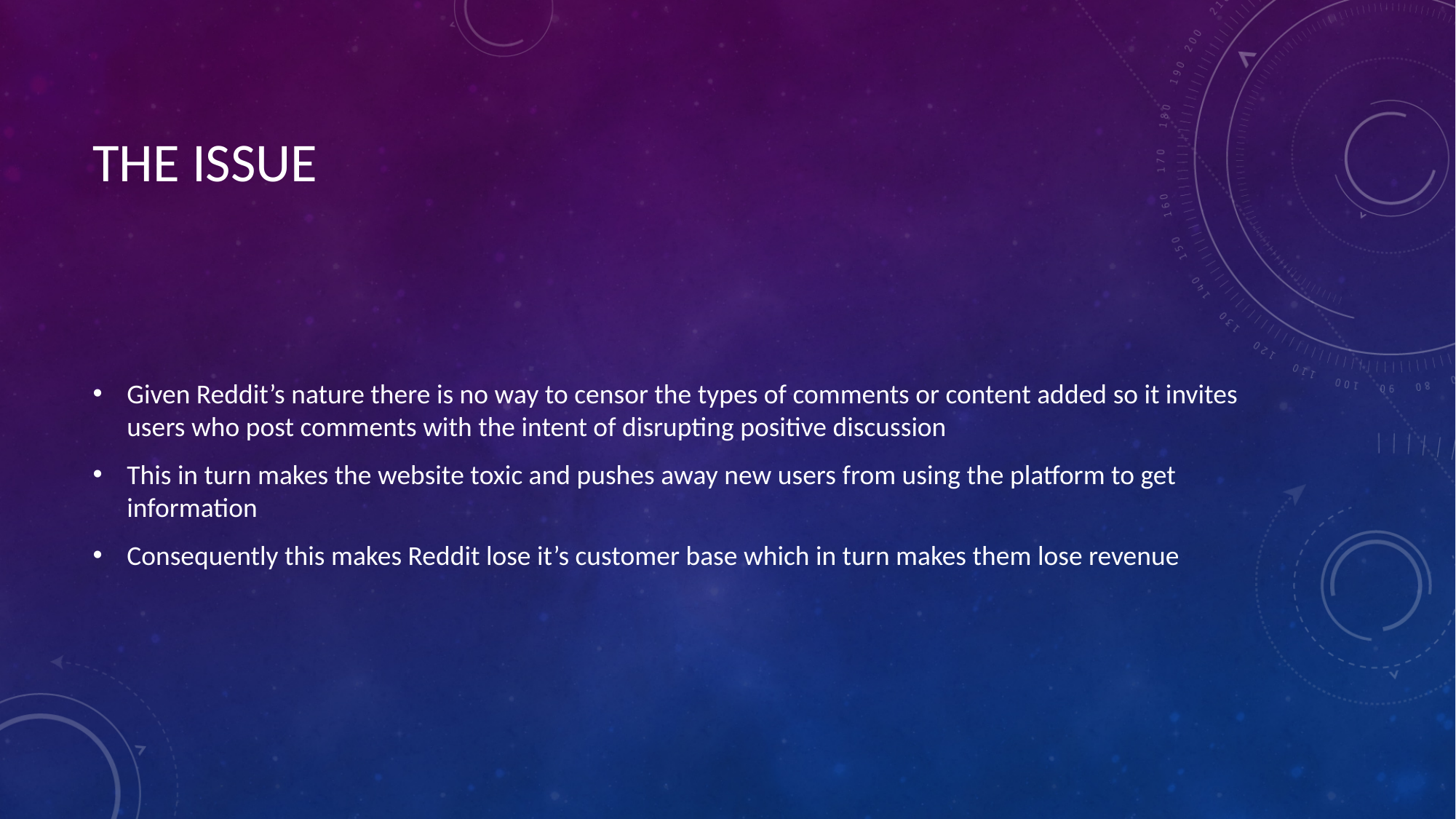

# The issue
Given Reddit’s nature there is no way to censor the types of comments or content added so it invites users who post comments with the intent of disrupting positive discussion
This in turn makes the website toxic and pushes away new users from using the platform to get information
Consequently this makes Reddit lose it’s customer base which in turn makes them lose revenue